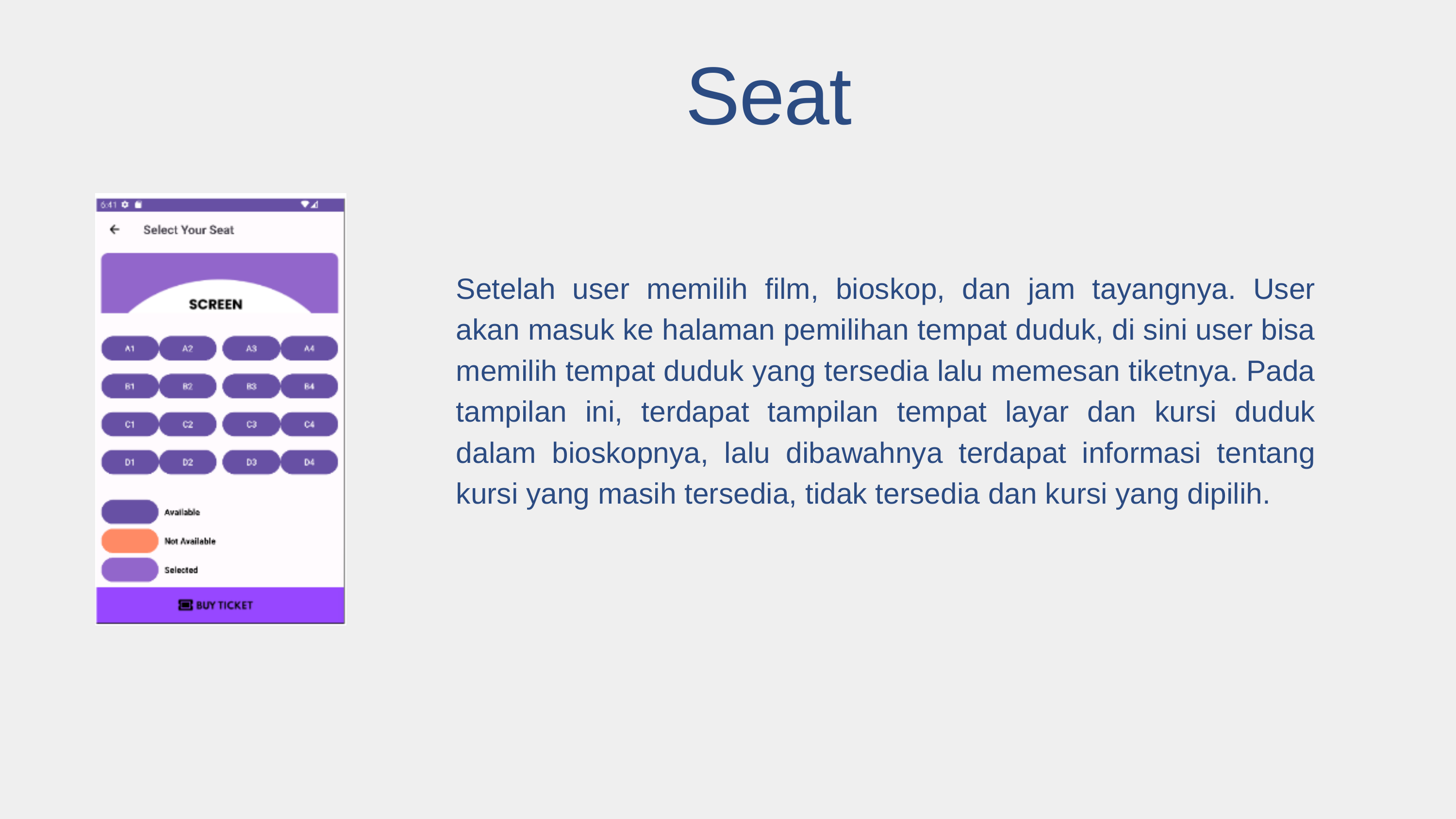

Seat

Setelah user memilih film, bioskop, dan jam tayangnya. User akan masuk ke halaman pemilihan tempat duduk, di sini user bisa memilih tempat duduk yang tersedia lalu memesan tiketnya. Pada tampilan ini, terdapat tampilan tempat layar dan kursi duduk dalam bioskopnya, lalu dibawahnya terdapat informasi tentang kursi yang masih tersedia, tidak tersedia dan kursi yang dipilih.